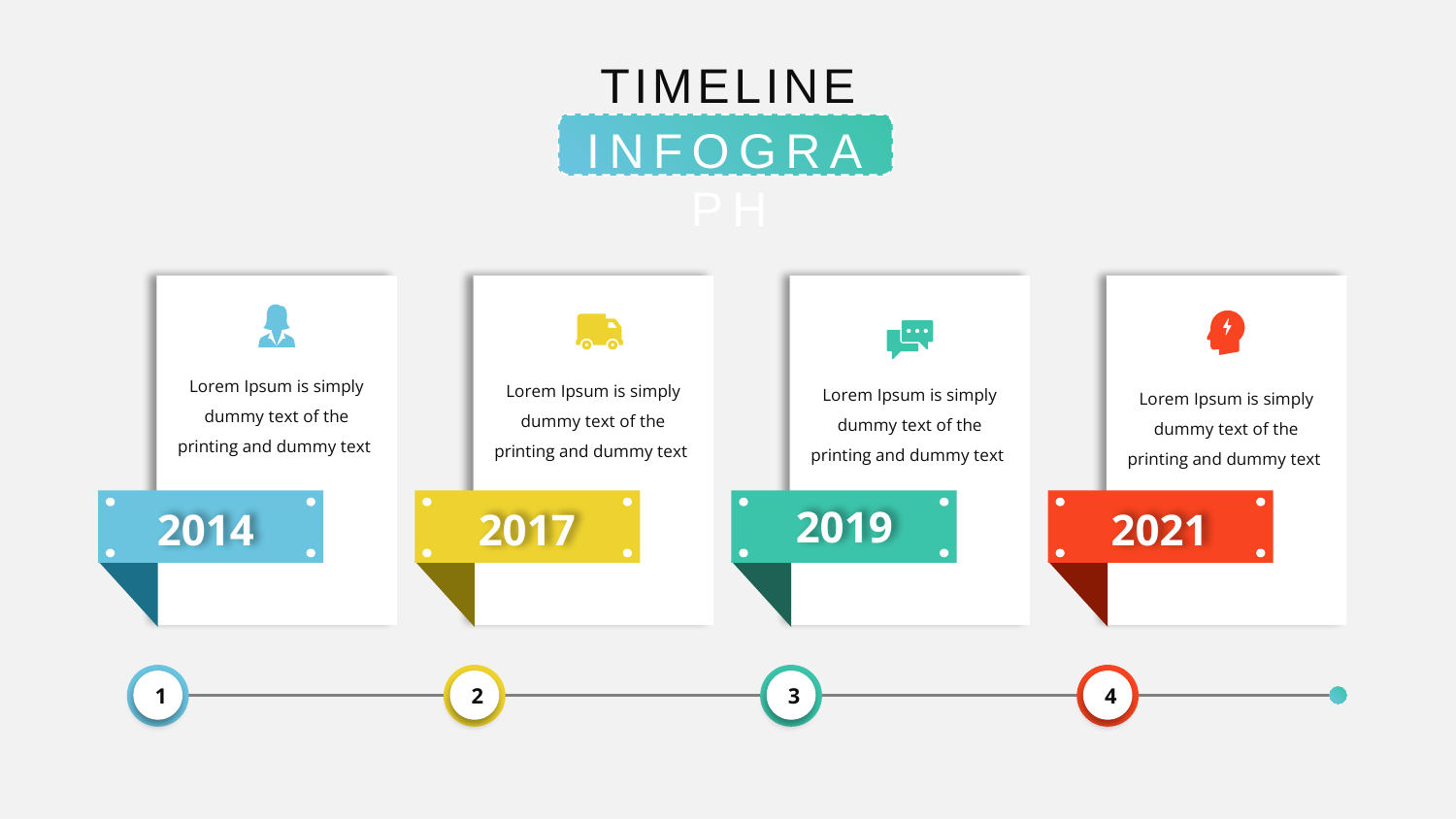

TIMELINE

INFOGRAPH

Lorem Ipsum is simply dummy text of the printing and dummy text
Lorem Ipsum is simply dummy text of the printing and dummy text
Lorem Ipsum is simply dummy text of the printing and dummy text
Lorem Ipsum is simply dummy text of the printing and dummy text

2019
2021
2017
2014

1
2
3
4